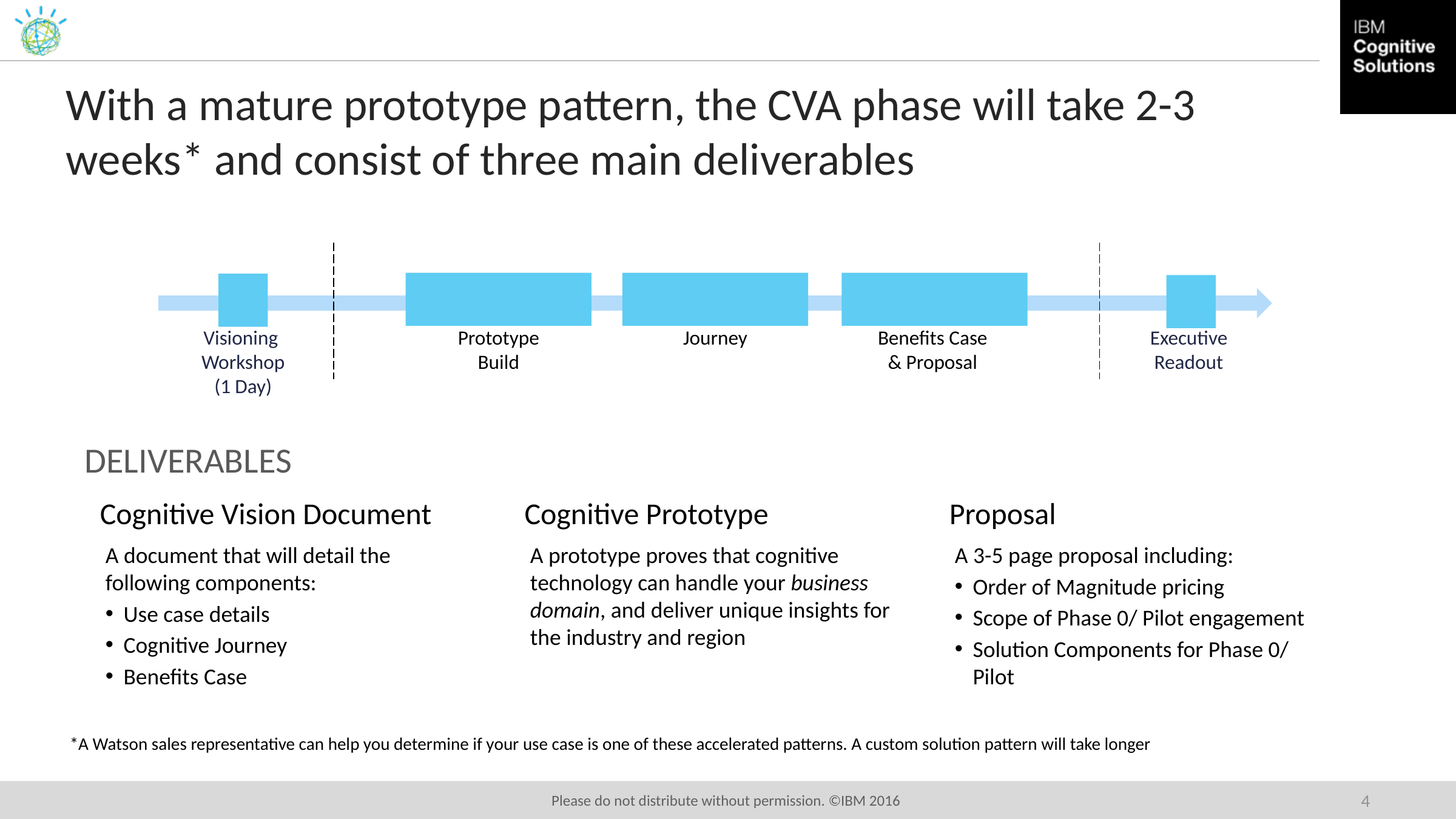

# With a mature prototype pattern, the CVA phase will take 2-3 weeks* and consist of three main deliverables

Visioning
Workshop
(1 Day)
Prototype
Build
Journey
Benefits Case
& Proposal
Executive
Readout
DELIVERABLES
Cognitive Vision Document
Cognitive Prototype
Proposal
A document that will detail the following components:
Use case details
Cognitive Journey
Benefits Case
A prototype proves that cognitive technology can handle your business domain, and deliver unique insights for the industry and region
A 3-5 page proposal including:
Order of Magnitude pricing
Scope of Phase 0/ Pilot engagement
Solution Components for Phase 0/ Pilot
*A Watson sales representative can help you determine if your use case is one of these accelerated patterns. A custom solution pattern will take longer
4